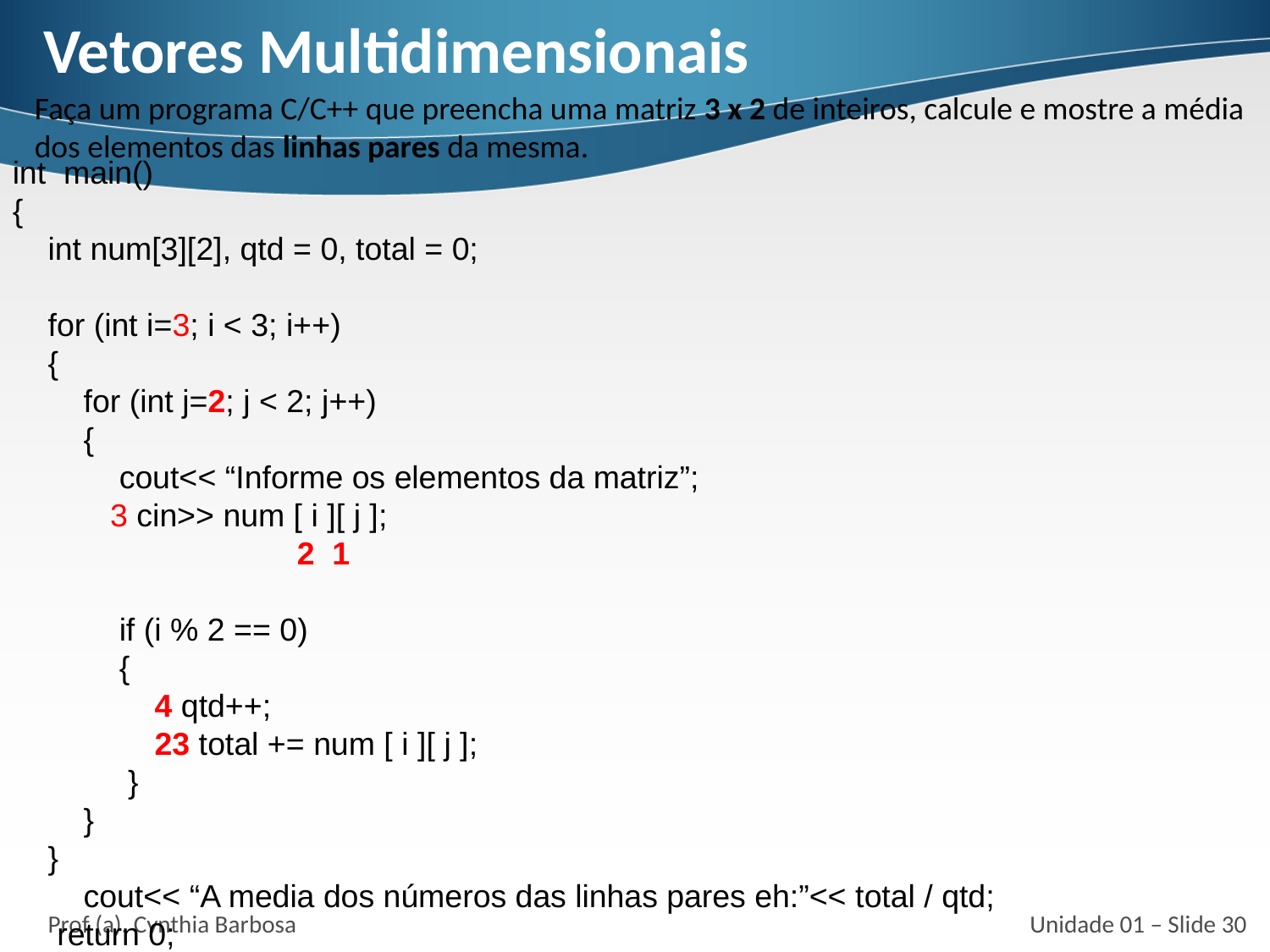

# Vetores Multidimensionais
Faça um programa C/C++ que preencha uma matriz 3 x 2 de inteiros, calcule e mostre a média dos elementos das linhas pares da mesma.

int  main()
{
    int num[3][2], qtd = 0, total = 0;

    for (int i=3; i < 3; i++)
    {
        for (int j=2; j < 2; j++)
        {
            cout<< “Informe os elementos da matriz”;
           3 cin>> num [ i ][ j ];
                                2  1

            if (i % 2 == 0)
            {
                4 qtd++;
                23 total += num [ i ][ j ];
             }
        }
    }
        cout<< “A media dos números das linhas pares eh:”<< total / qtd;
     return 0;
}

}